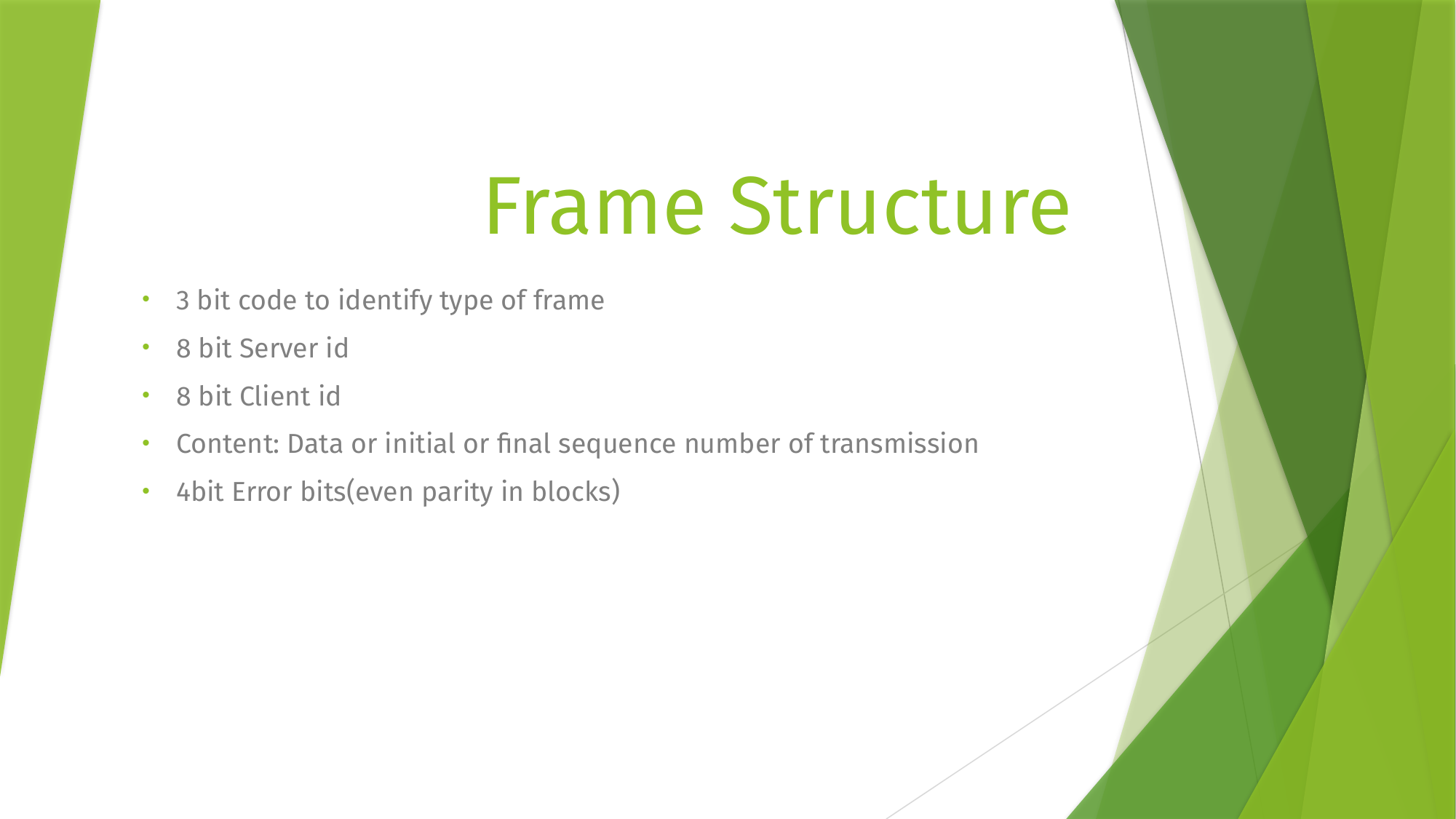

# Frame Structure
3 bit code to identify type of frame
8 bit Server id
8 bit Client id
Content: Data or initial or final sequence number of transmission
4bit Error bits(even parity in blocks)